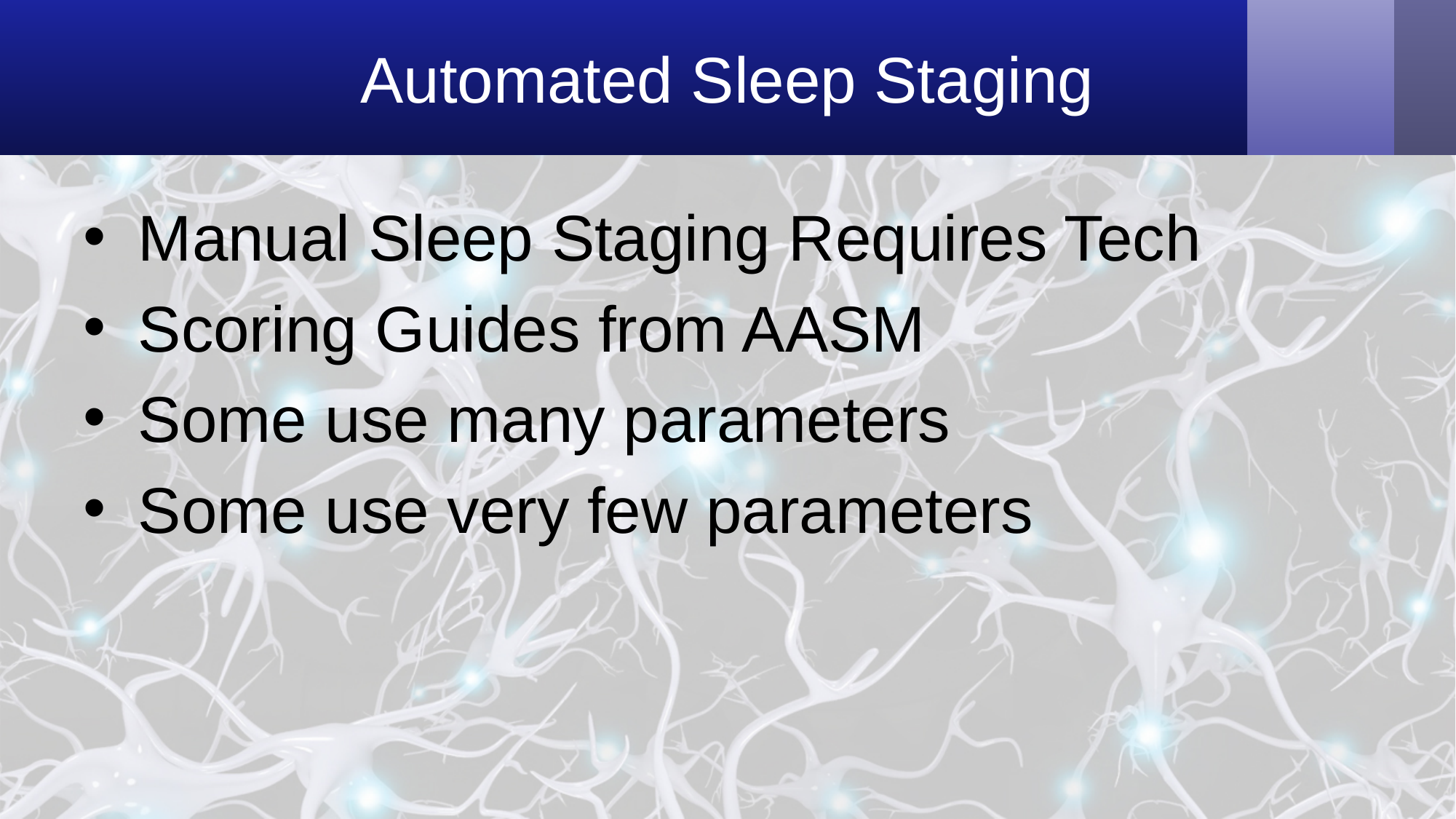

# Automated Sleep Staging
Manual Sleep Staging Requires Tech
Scoring Guides from AASM
Some use many parameters
Some use very few parameters